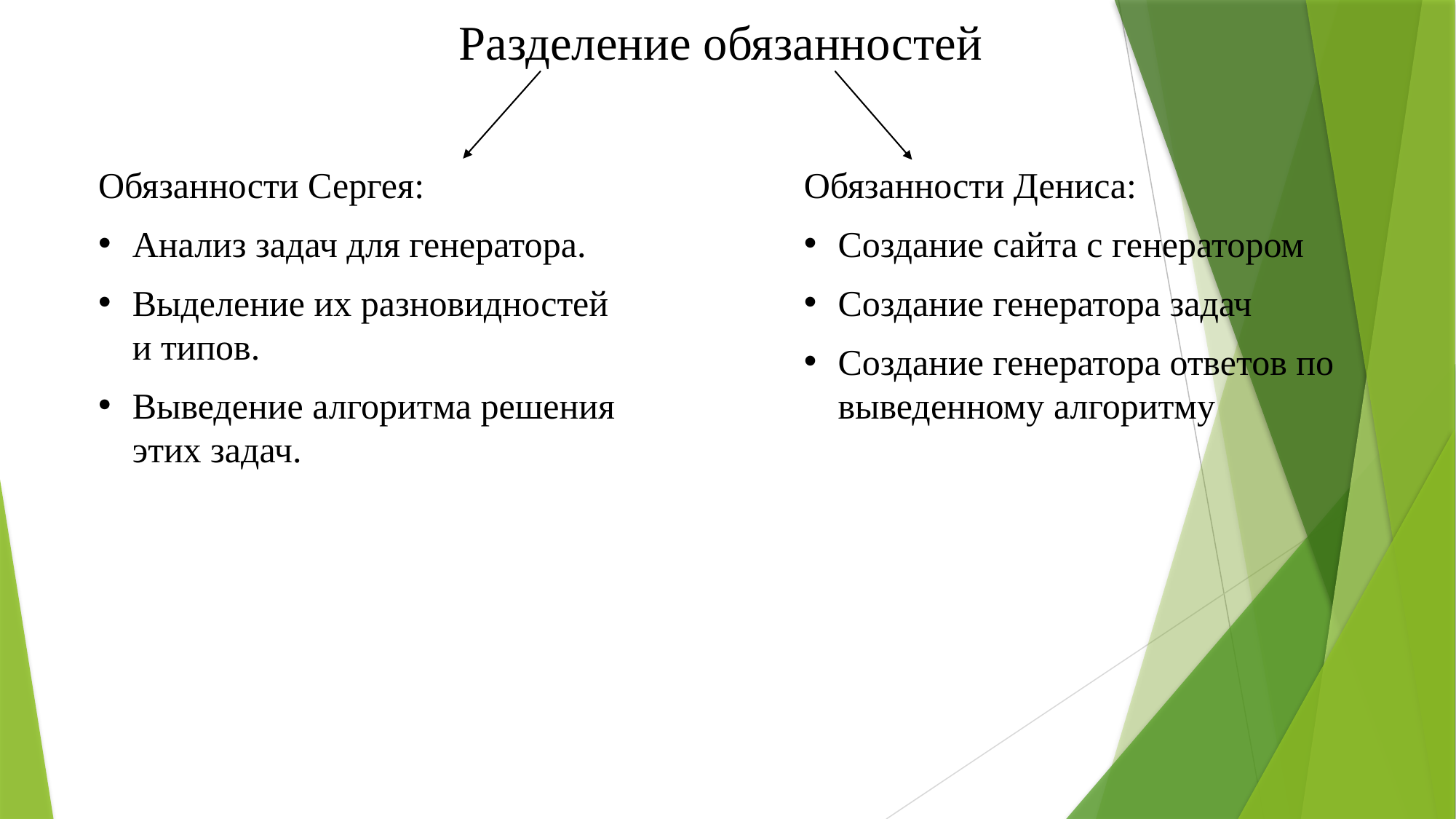

# Разделение обязанностей
Обязанности Сергея:
Анализ задач для генератора.
Выделение их разновидностей и типов.
Выведение алгоритма решения этих задач.

Обязанности Дениса:
Создание сайта с генератором
Создание генератора задач
Создание генератора ответов по выведенному алгоритму